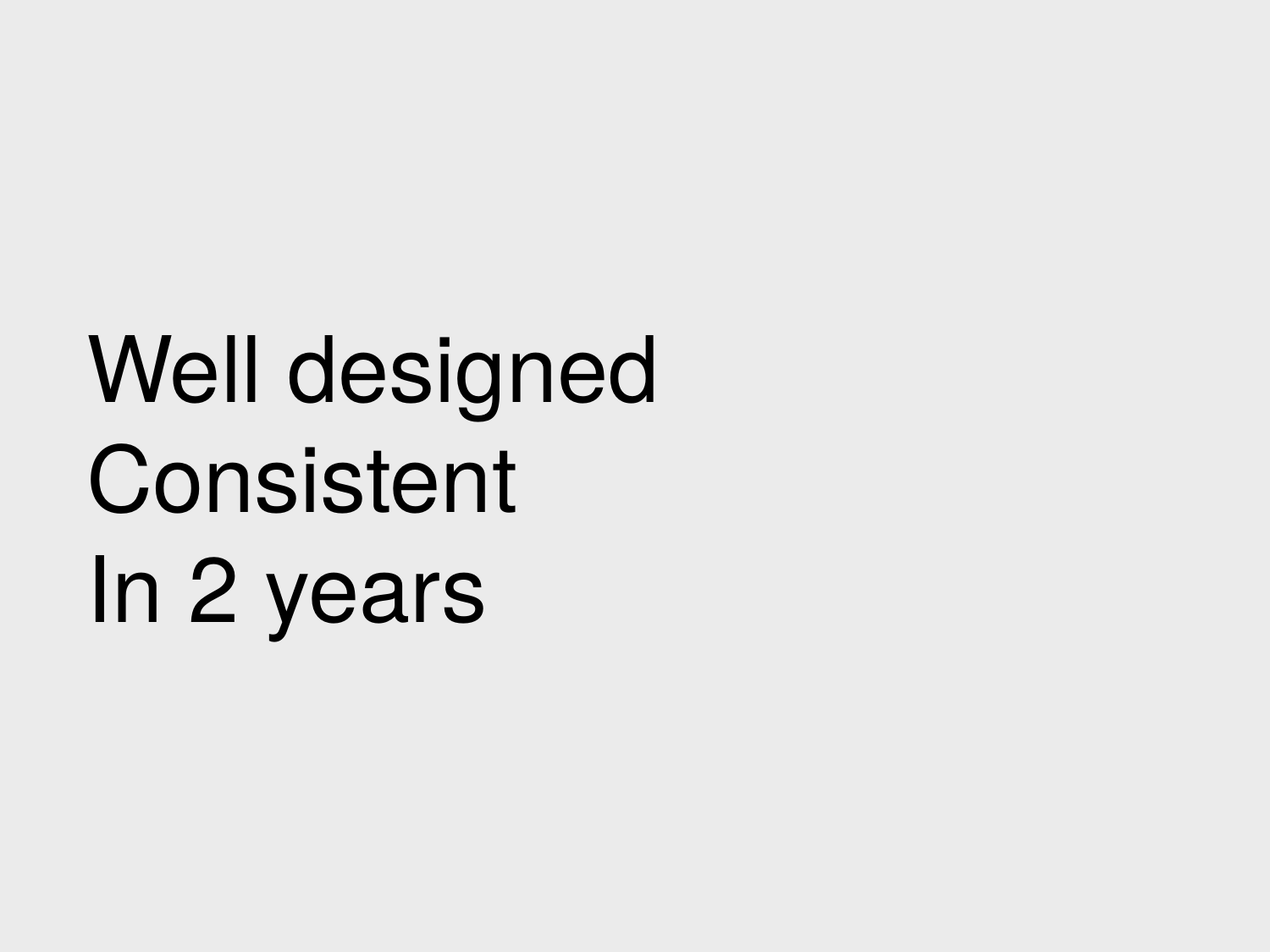

# Well designed
Consistent
In 2 years